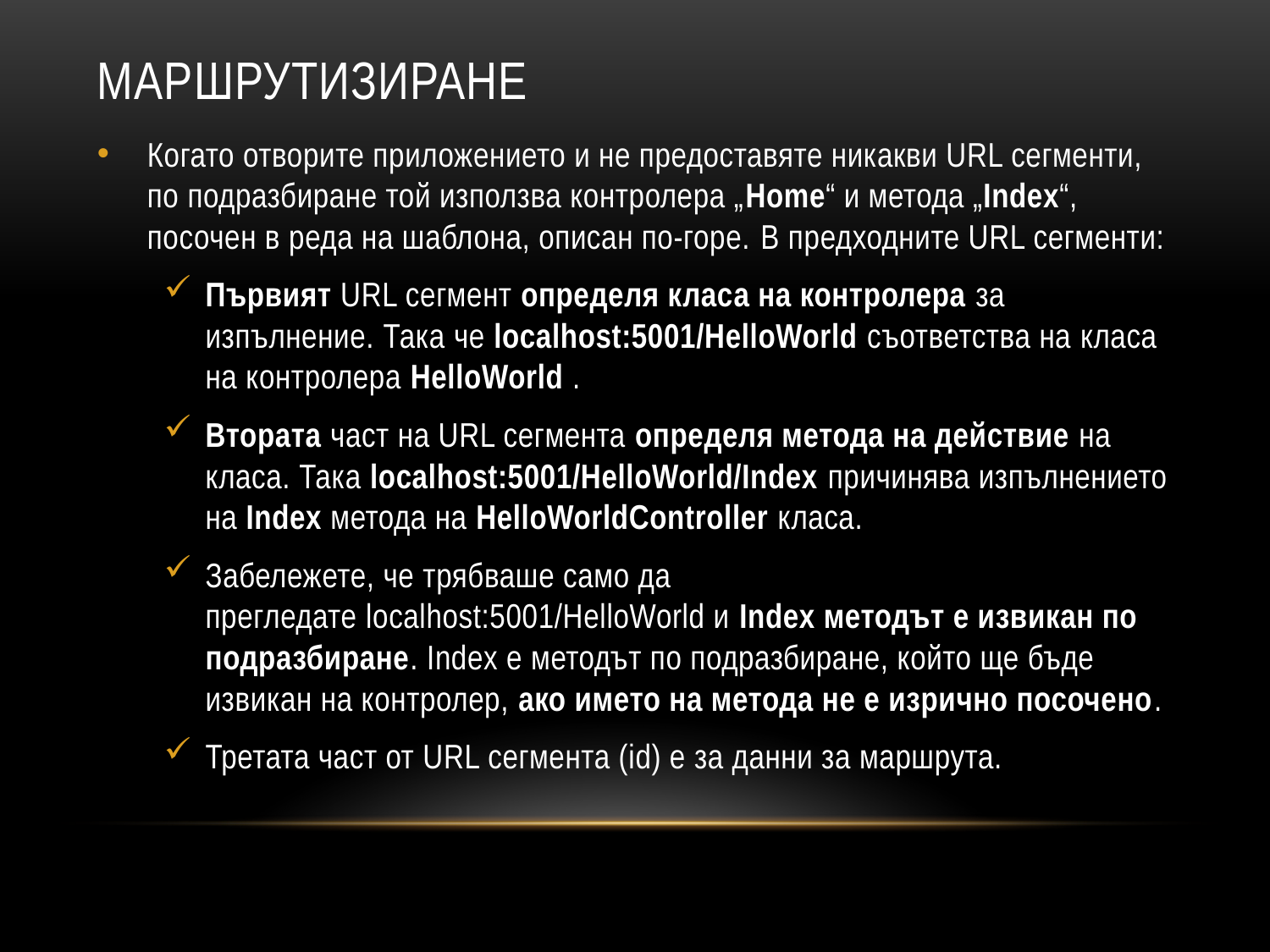

# маршрутизиране
Когато отворите приложението и не предоставяте никакви URL сегменти, по подразбиране той използва контролера „Home“ и метода „Index“, посочен в реда на шаблона, описан по-горе. В предходните URL сегменти:
Първият URL сегмент определя класа на контролера за изпълнение. Така че localhost:5001/HelloWorld съответства на класа на контролера HelloWorld .
Втората част на URL сегмента определя метода на действие на класа. Така localhost:5001/HelloWorld/Index причинява изпълнението на Index метода на HelloWorldController класа.
Забележете, че трябваше само да прегледате localhost:5001/HelloWorld и Index методът е извикан по подразбиране. Index е методът по подразбиране, който ще бъде извикан на контролер, ако името на метода не е изрично посочено.
Третата част от URL сегмента (id) е за данни за маршрута.